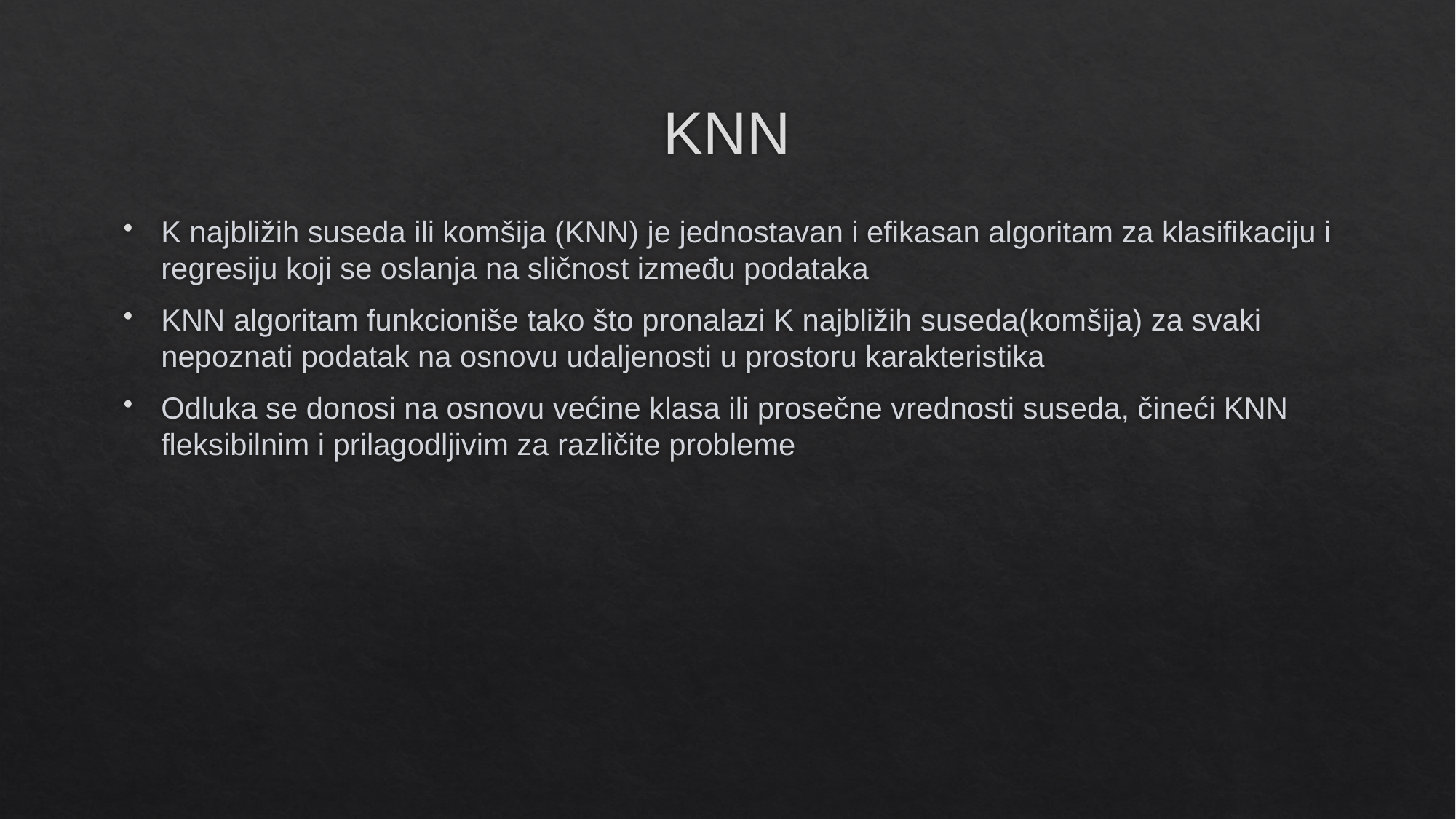

# KNN
K najbližih suseda ili komšija (KNN) je jednostavan i efikasan algoritam za klasifikaciju i regresiju koji se oslanja na sličnost između podataka
KNN algoritam funkcioniše tako što pronalazi K najbližih suseda(komšija) za svaki nepoznati podatak na osnovu udaljenosti u prostoru karakteristika
Odluka se donosi na osnovu većine klasa ili prosečne vrednosti suseda, čineći KNN fleksibilnim i prilagodljivim za različite probleme